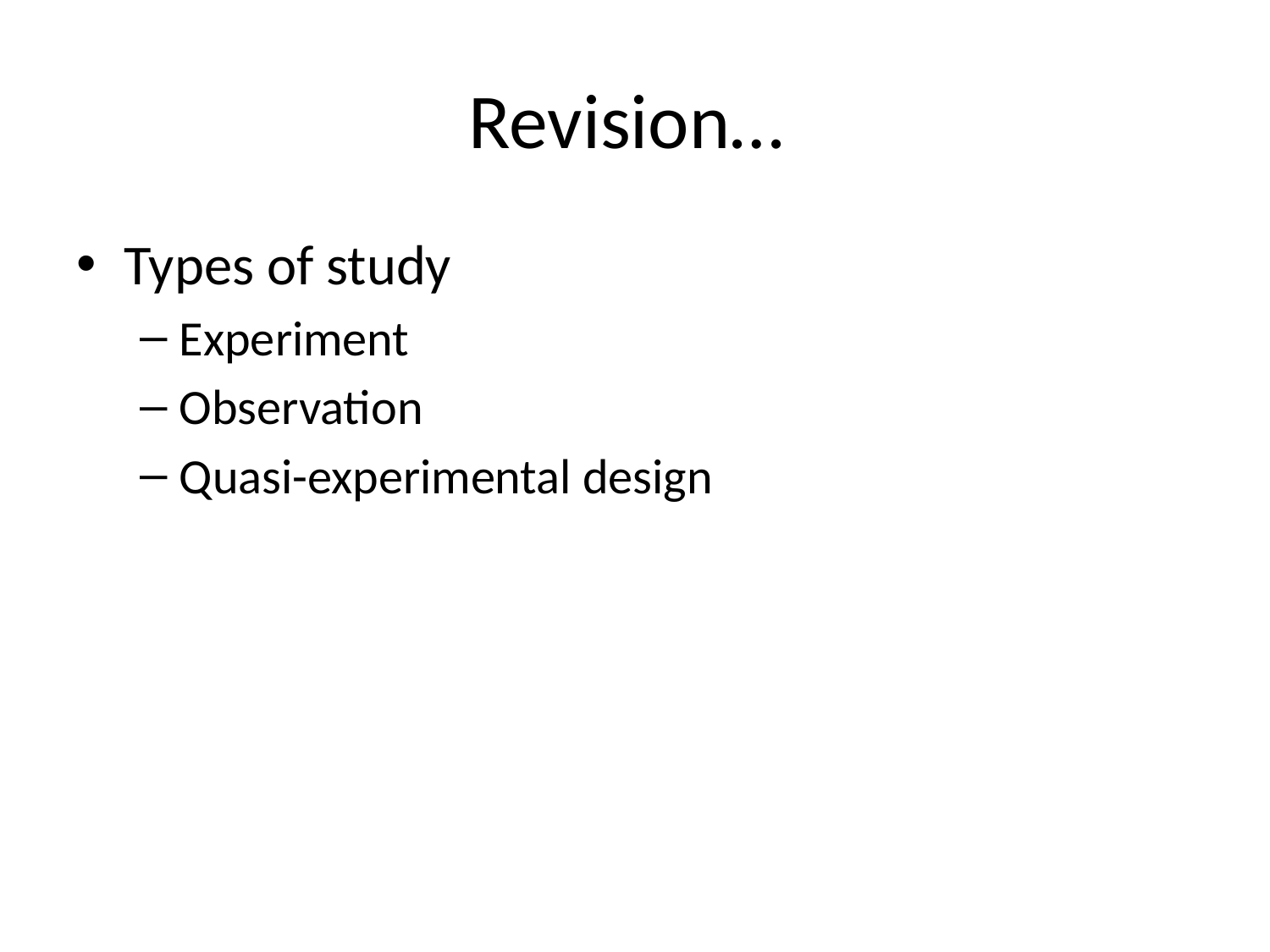

# Revision…
Types of study
Experiment
Observation
Quasi-experimental design